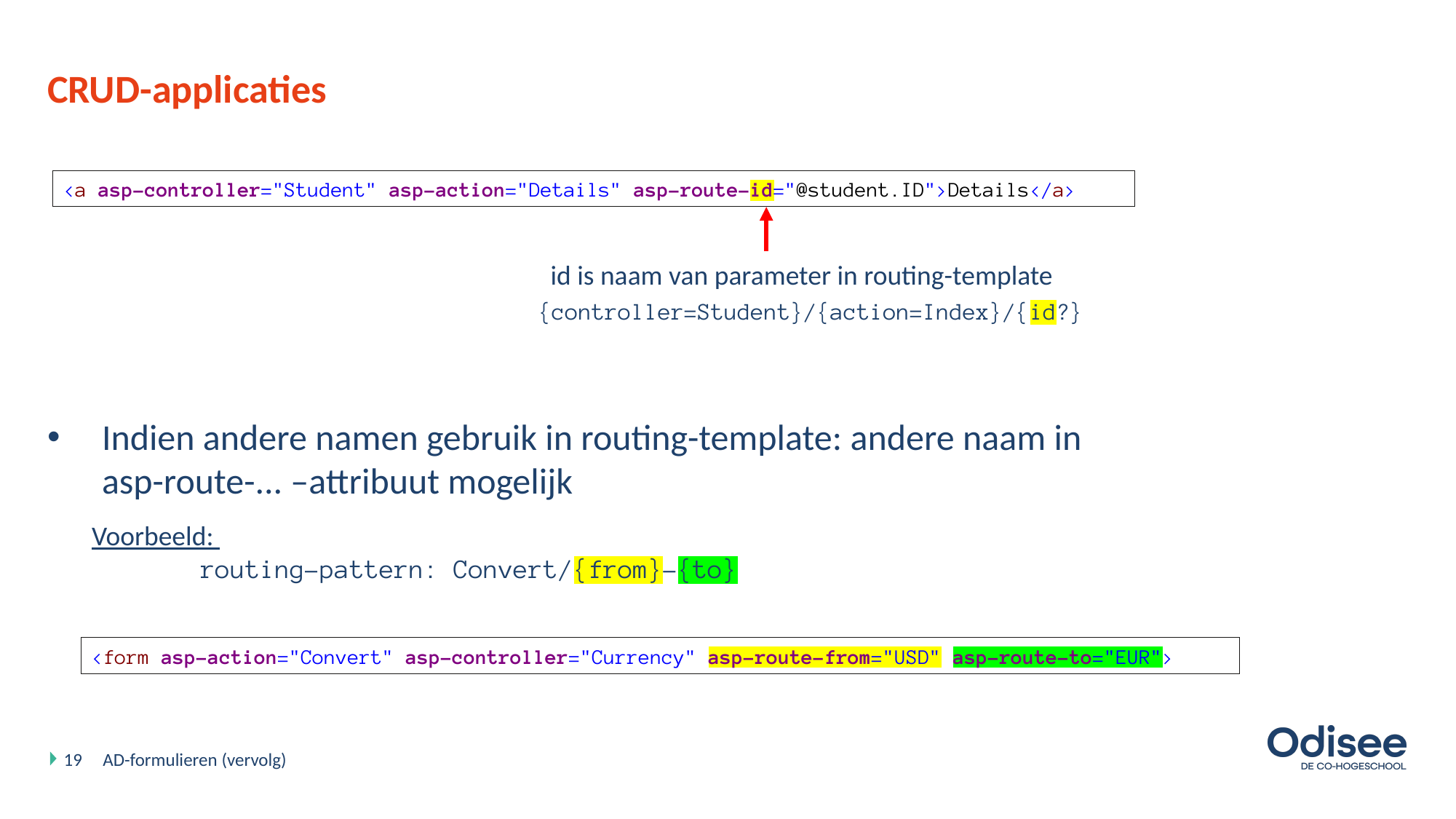

# CRUD-applicaties
<a asp-controller="Student" asp-action="Details" asp-route-id="@student.ID">Details</a>
id is naam van parameter in routing-template

{controller=Student}/{action=Index}/{id?}
Indien andere namen gebruik in routing-template: andere naam in asp-route-... –attribuut mogelijk
Voorbeeld:
	routing-pattern: Convert/{from}-{to}
<form asp-action="Convert" asp-controller="Currency" asp-route-from="USD" asp-route-to="EUR">
19
AD-formulieren (vervolg)